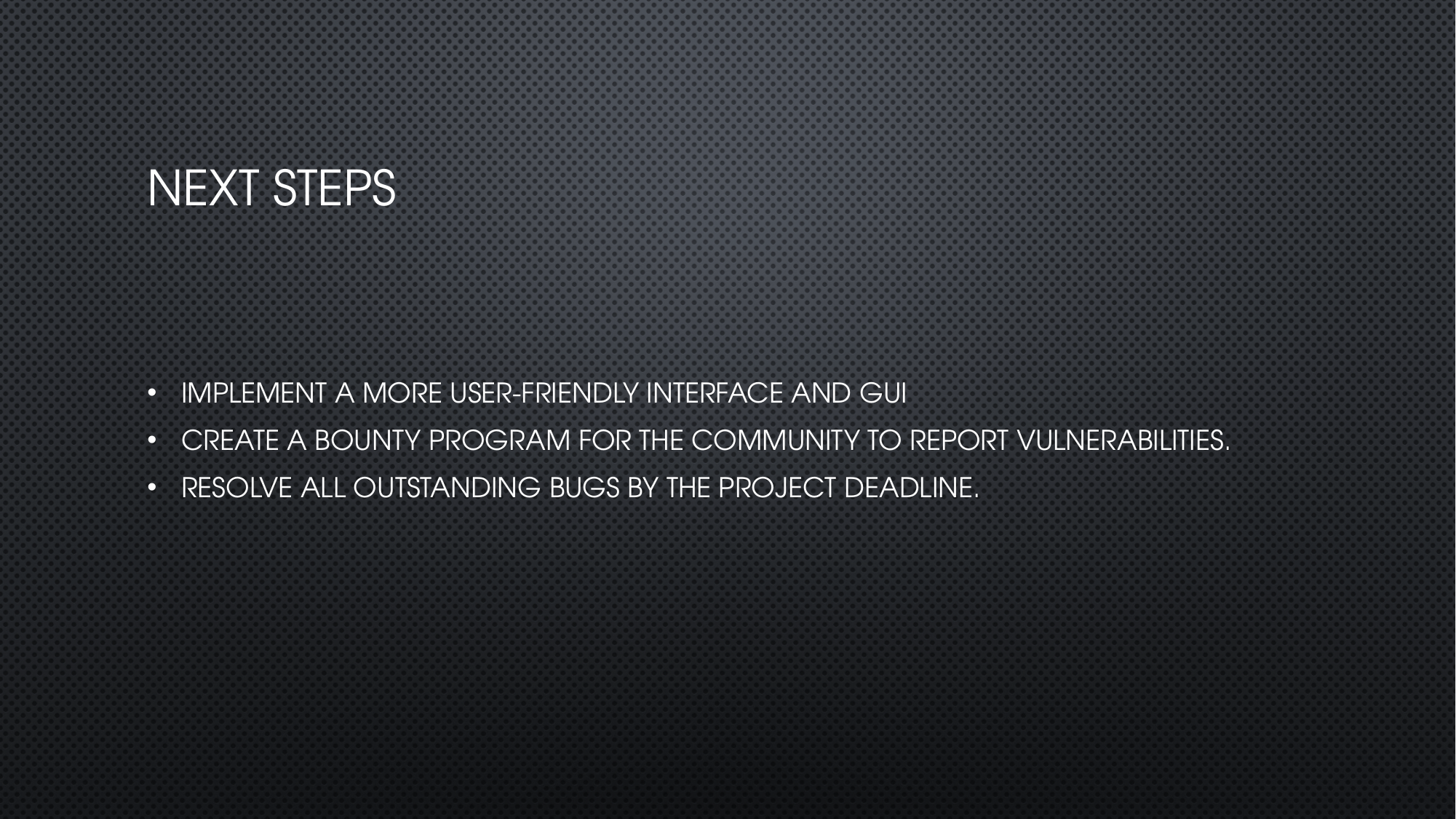

# Next Steps
Implement a more user-friendly interface and GUI
Create a bounty program for the community to report vulnerabilities.
Resolve all outstanding bugs by the project deadline.